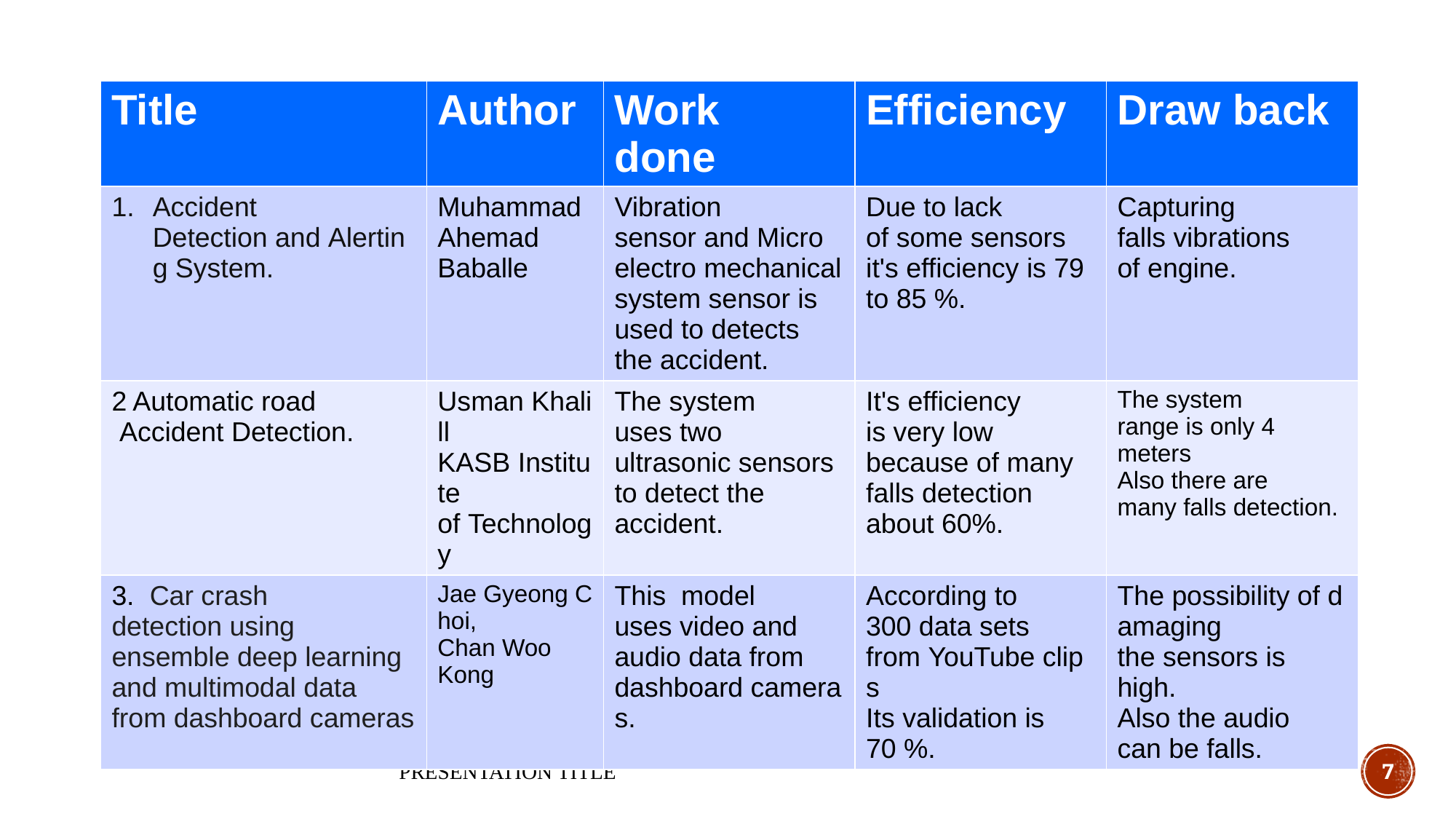

| Title ​ | Author ​ | Work done ​ | Efficiency​ | Draw back​ |
| --- | --- | --- | --- | --- |
| Accident Detection and Alerting System.​ ​ ​ | Muhammad Ahemad ​ Baballe​ ​ | Vibration sensor and Micro electro mechanical system sensor is used to detects the accident.​ | Due to lack of some sensors it's efficiency is 79 to 85 %.​ | Capturing falls vibrations of engine.​ |
| 2 Automatic road​  Accident Detection.​ | Usman Khalill​ KASB Institute of Technology ​ | The system uses two ultrasonic sensors to detect the accident.​ | It's efficiency is very low because of many falls detection about 60%.​ | The system range is only 4 meters ​ Also there are many falls detection.​ |
| 3.  Car crash detection using ensemble deep learning and multimodal data from dashboard cameras​ | Jae Gyeong Choi, ​ Chan Woo​ Kong​ | This  model uses video and audio data from​ dashboard cameras.​ | According to 300 data sets from YouTube clips ​ Its validation is ​ 70 %.​ | The possibility of damaging the sensors is high.​ Also the audio​ can be falls.​ |
PRESENTATION TITLE
7